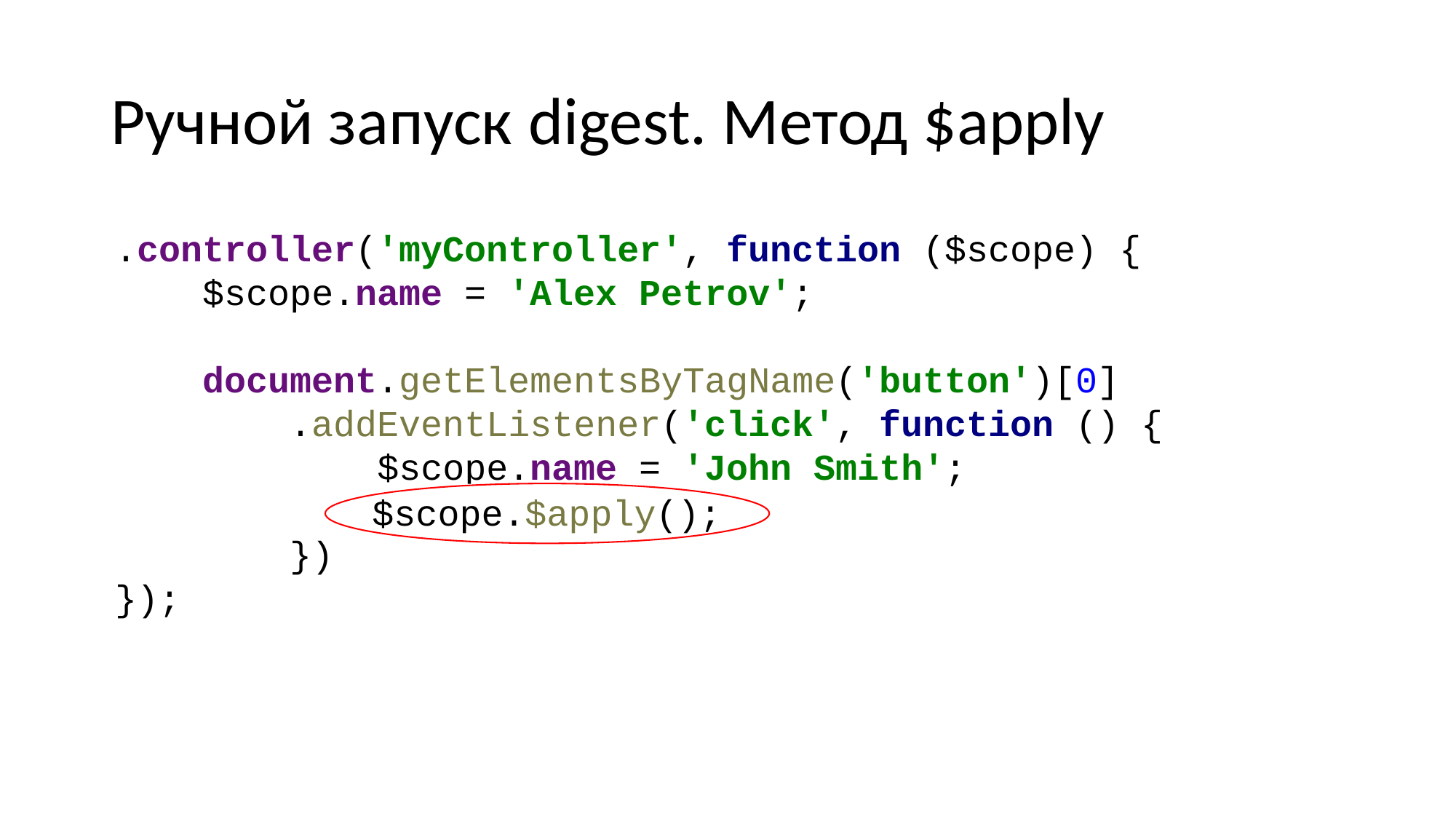

# Ручной запуск digest. Метод $apply

.controller('myController', function ($scope) {
    $scope.name = 'Alex Petrov';
    document.getElementsByTagName('button')[0]
        .addEventListener('click', function () {
            $scope.name = 'John Smith';
        })
});

$scope.$apply();